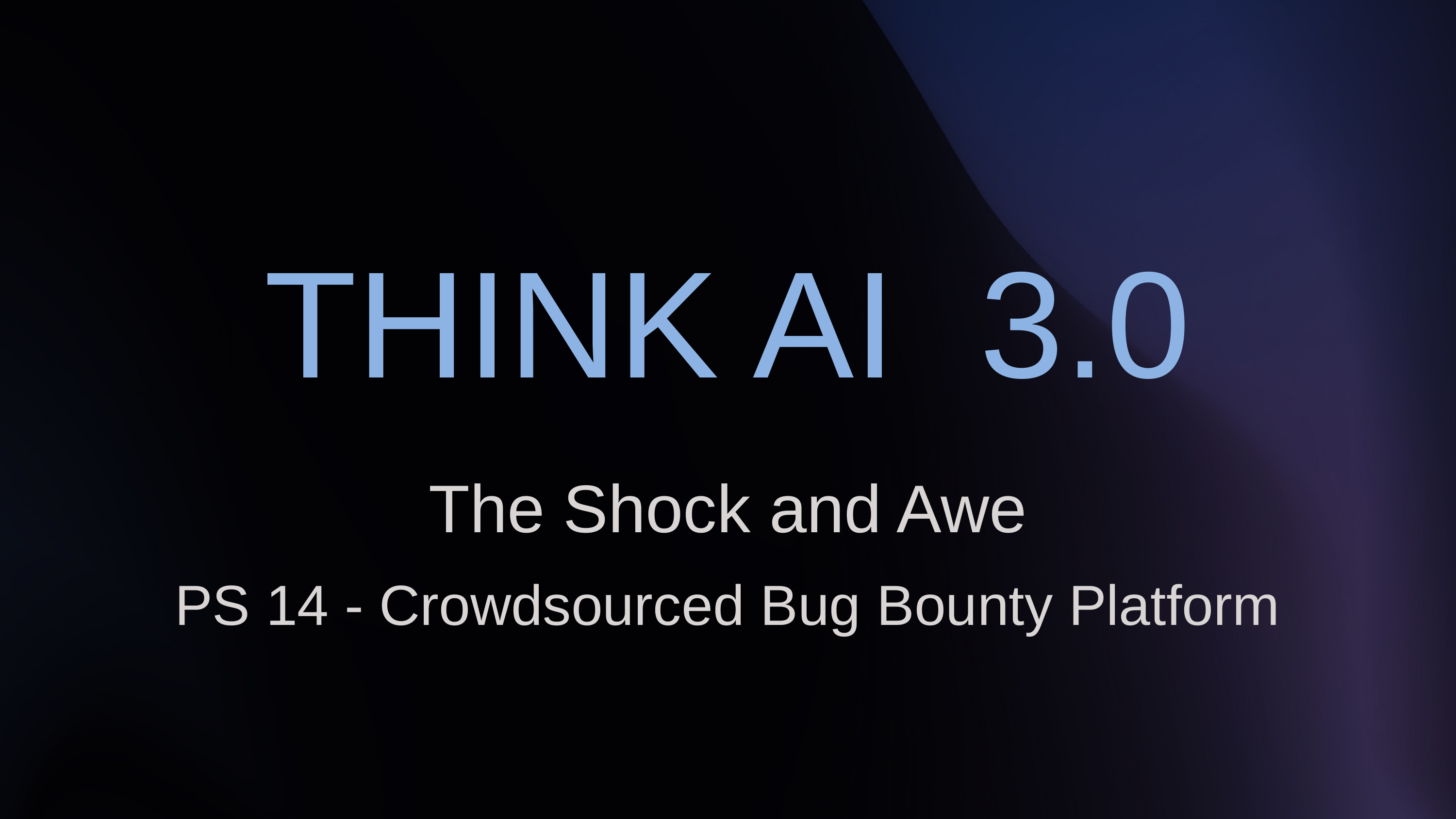

THINK AI  3.0
The Shock and Awe
PS 14 - Crowdsourced Bug Bounty Platform